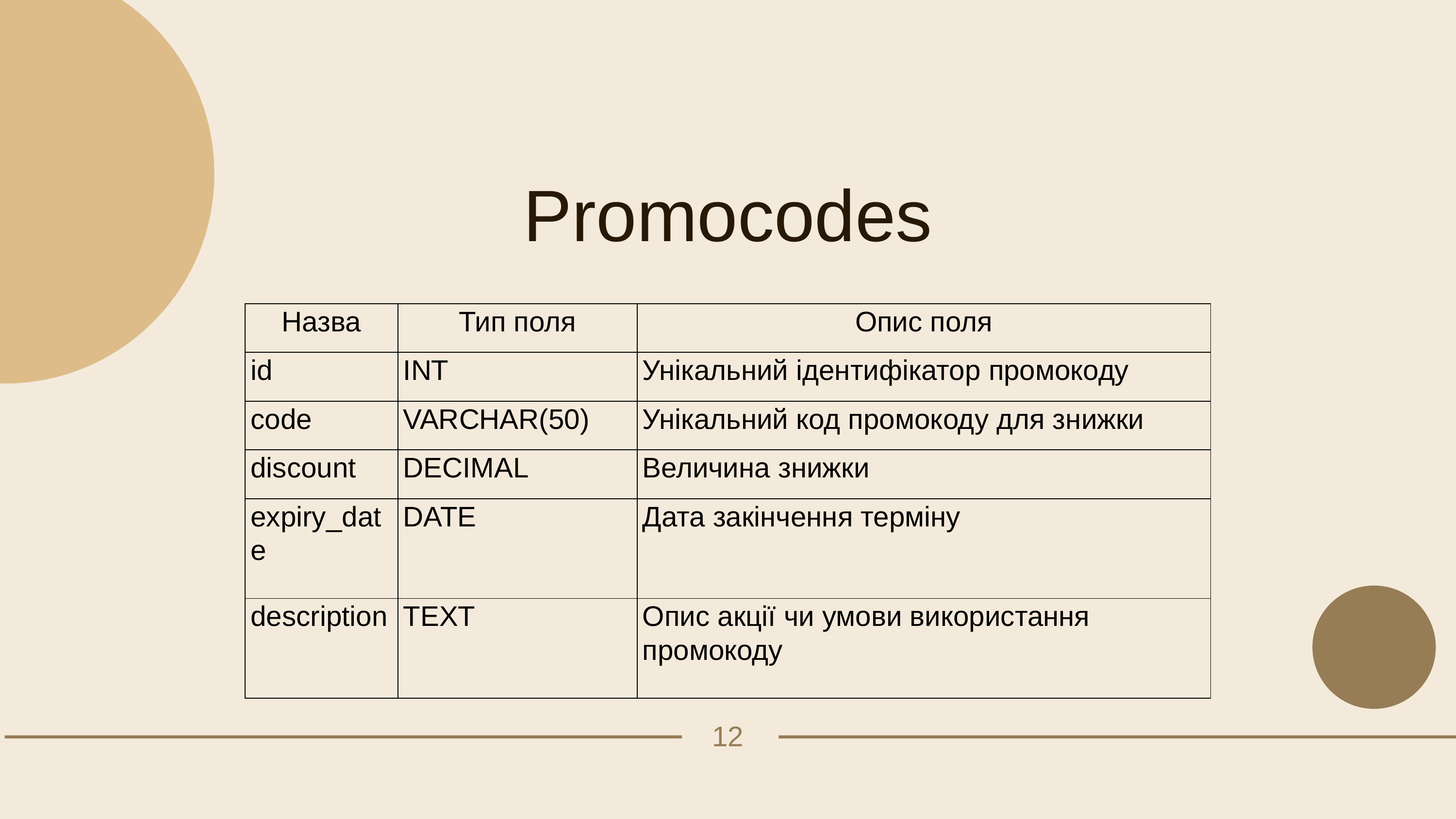

Promocodes
| Назва | Тип поля | Опис поля |
| --- | --- | --- |
| id | INT | Унікальний ідентифікатор промокоду |
| code | VARCHAR(50) | Унікальний код промокоду для знижки |
| discount | DECIMAL | Величина знижки |
| expiry\_date | DATE | Дата закінчення терміну |
| description | TEXT | Опис акції чи умови використання промокоду |

12